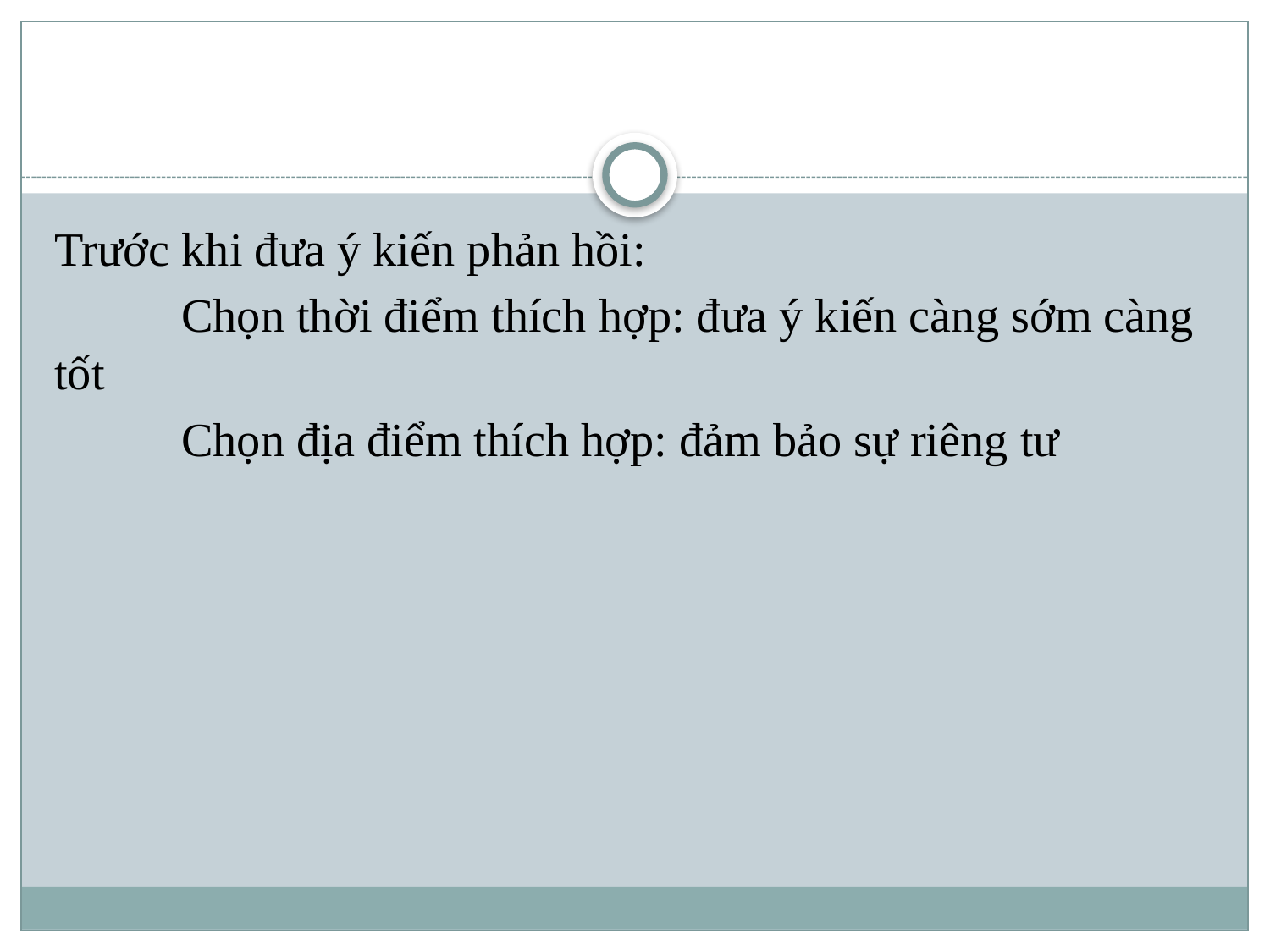

#
Trước khi đưa ý kiến phản hồi:
	Chọn thời điểm thích hợp: đưa ý kiến càng sớm càng tốt
	Chọn địa điểm thích hợp: đảm bảo sự riêng tư